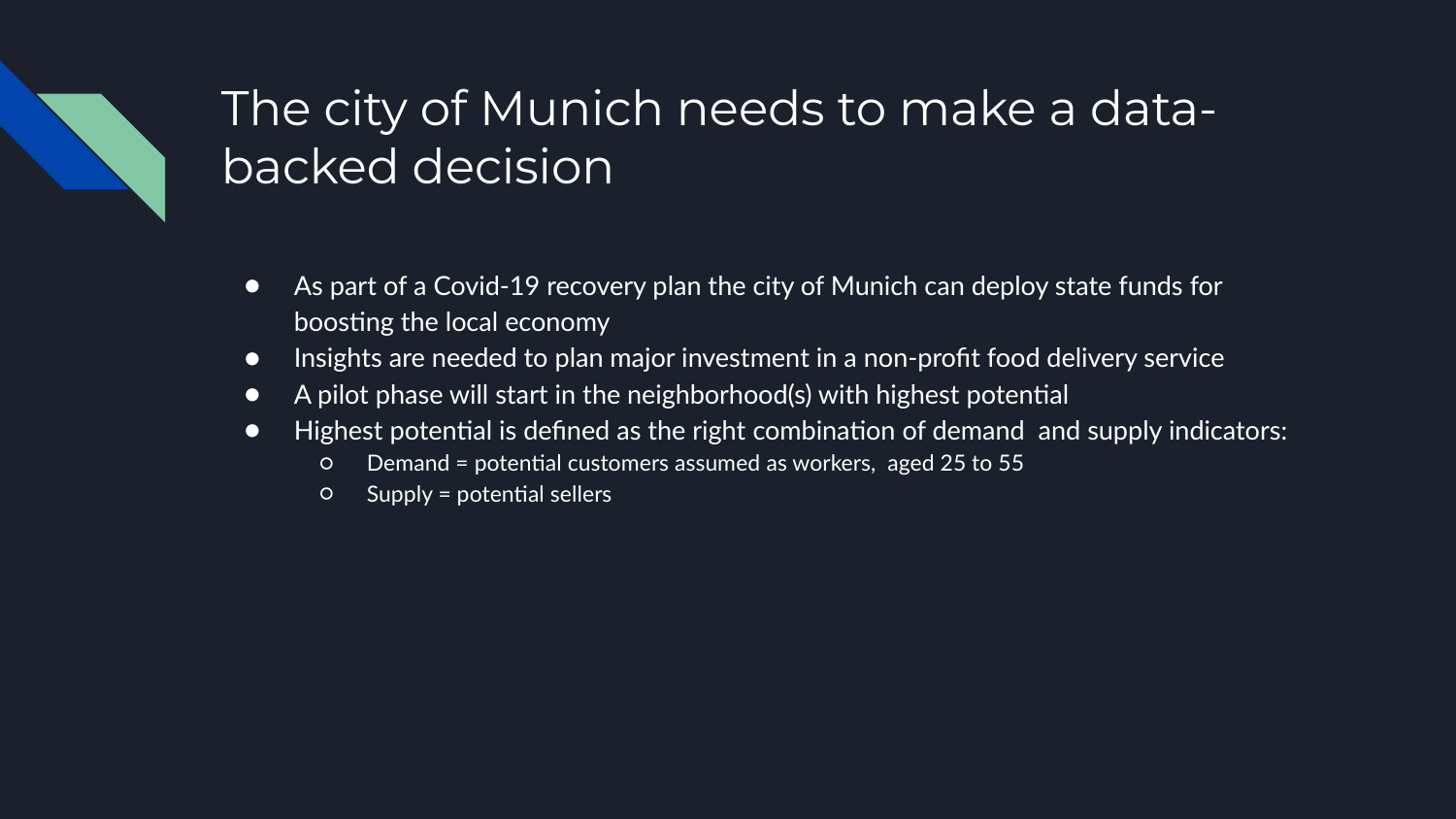

# The city of Munich needs to make a data-backed decision
As part of a Covid-19 recovery plan the city of Munich can deploy state funds for boosting the local economy
Insights are needed to plan major investment in a non-profit food delivery service
A pilot phase will start in the neighborhood(s) with highest potential
Highest potential is defined as the right combination of demand  and supply indicators:
Demand = potential customers assumed as workers,  aged 25 to 55
Supply = potential sellers